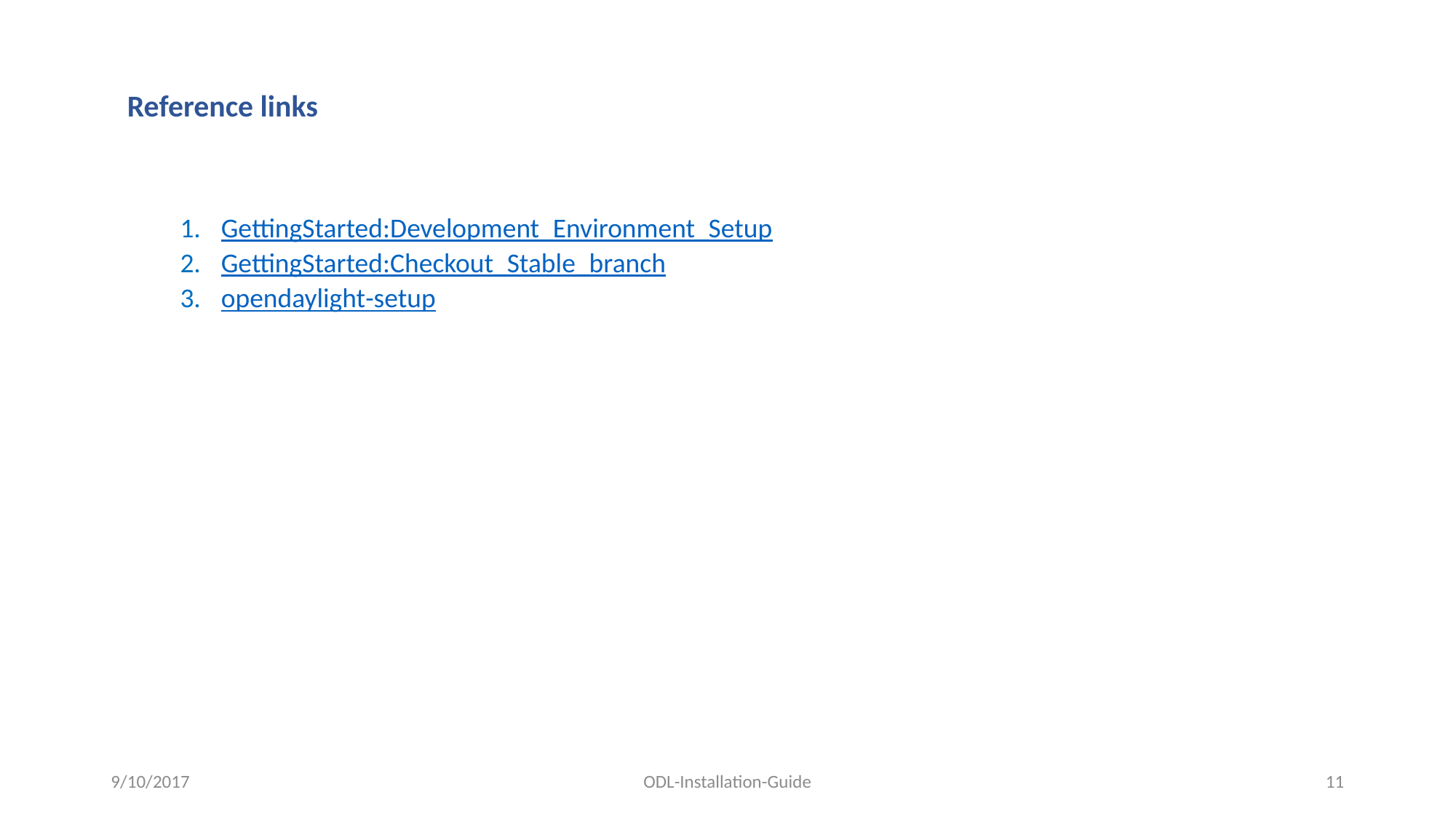

Reference links
GettingStarted:Development_Environment_Setup
GettingStarted:Checkout_Stable_branch
opendaylight-setup
9/10/2017
ODL-Installation-Guide
11